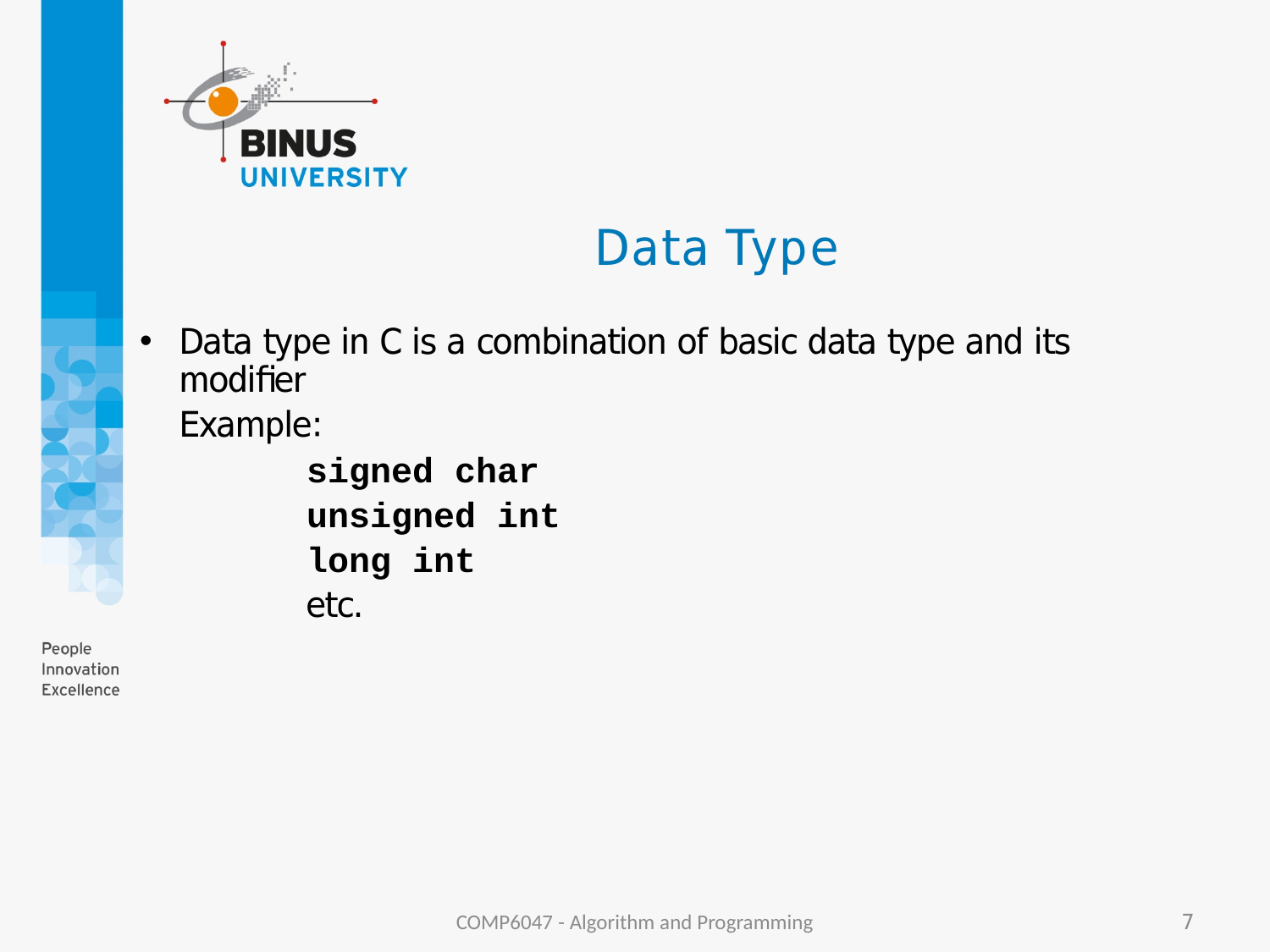

# Data Type
Data type in C is a combination of basic data type and its modifier
	Example:
		signed char
		unsigned int
		long int
		etc.
COMP6047 - Algorithm and Programming
7